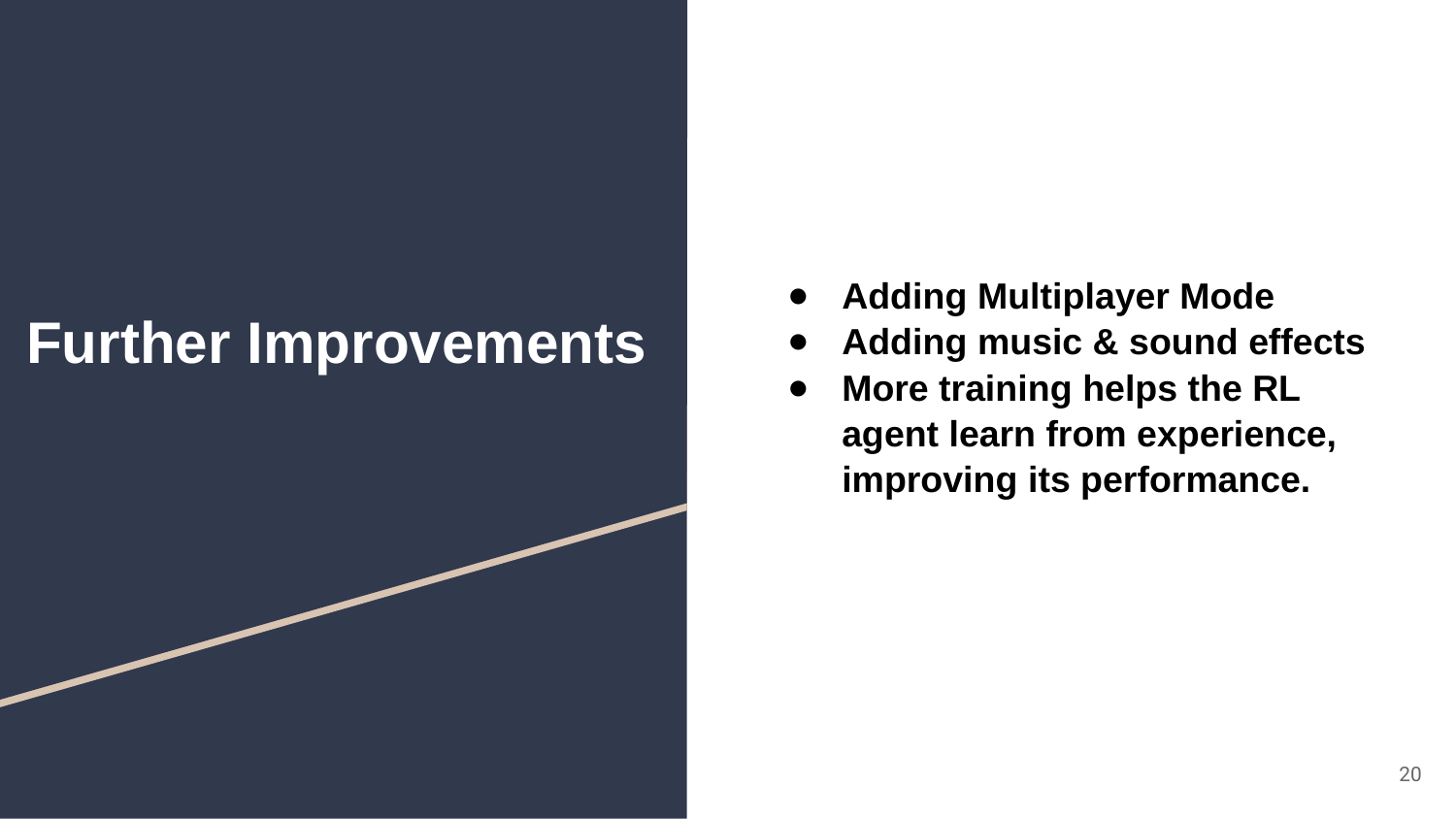

Adding Multiplayer Mode
Adding music & sound effects
More training helps the RL agent learn from experience, improving its performance.
# Further Improvements
20